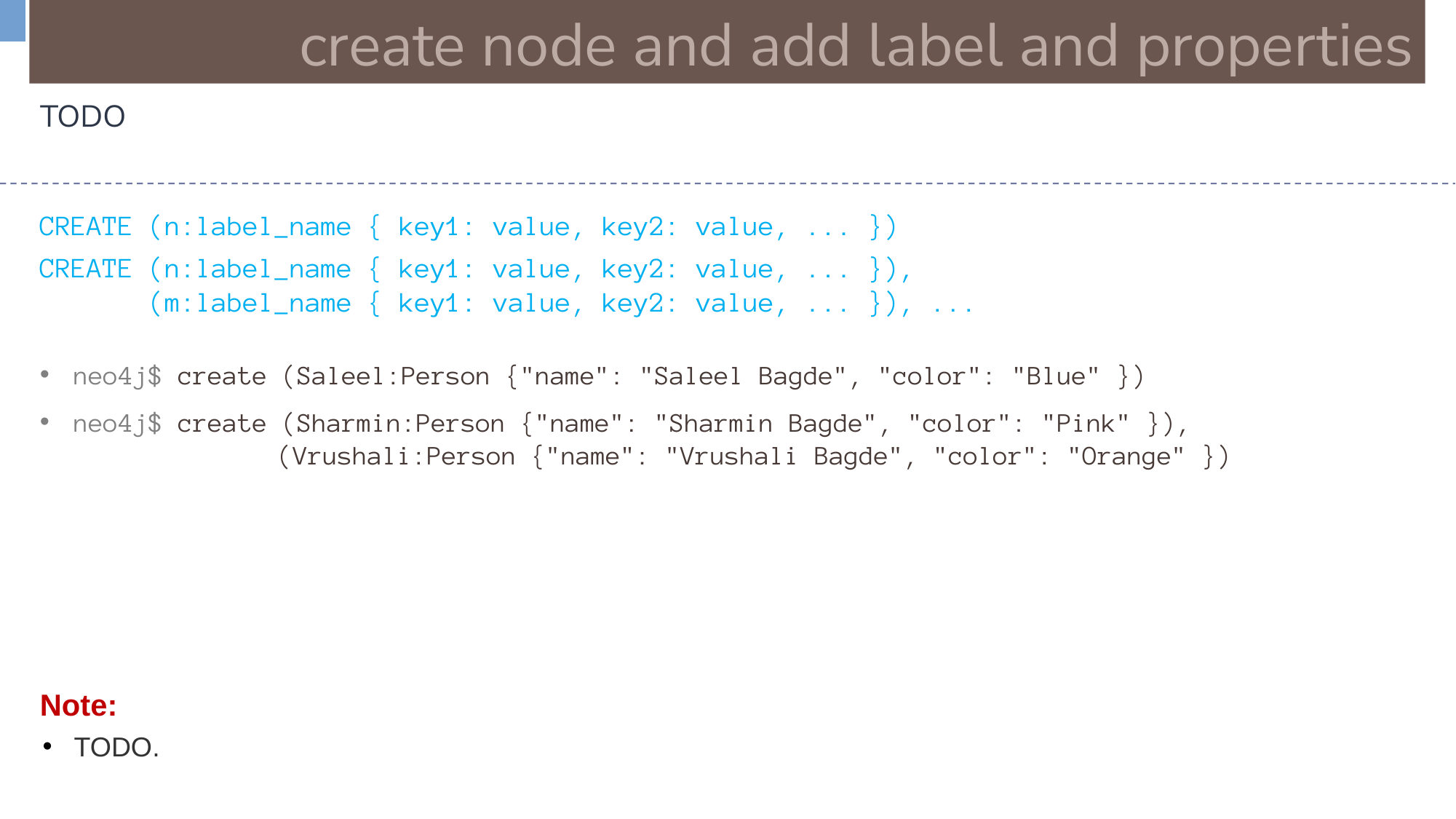

create node and add label and properties
TODO

CREATE (n:label_name { key1: value, key2: value, ... })

CREATE (n:label_name { key1: value, key2: value, ... }),
       (m:label_name { key1: value, key2: value, ... }), ...

neo4j$ create (Saleel:Person {"name": "Saleel Bagde", "color": "Blue" })

neo4j$ create (Sharmin:Person {"name": "Sharmin Bagde", "color": "Pink" }),
                (Vrushali:Person {"name": "Vrushali Bagde", "color": "Orange" })
Note:

TODO.